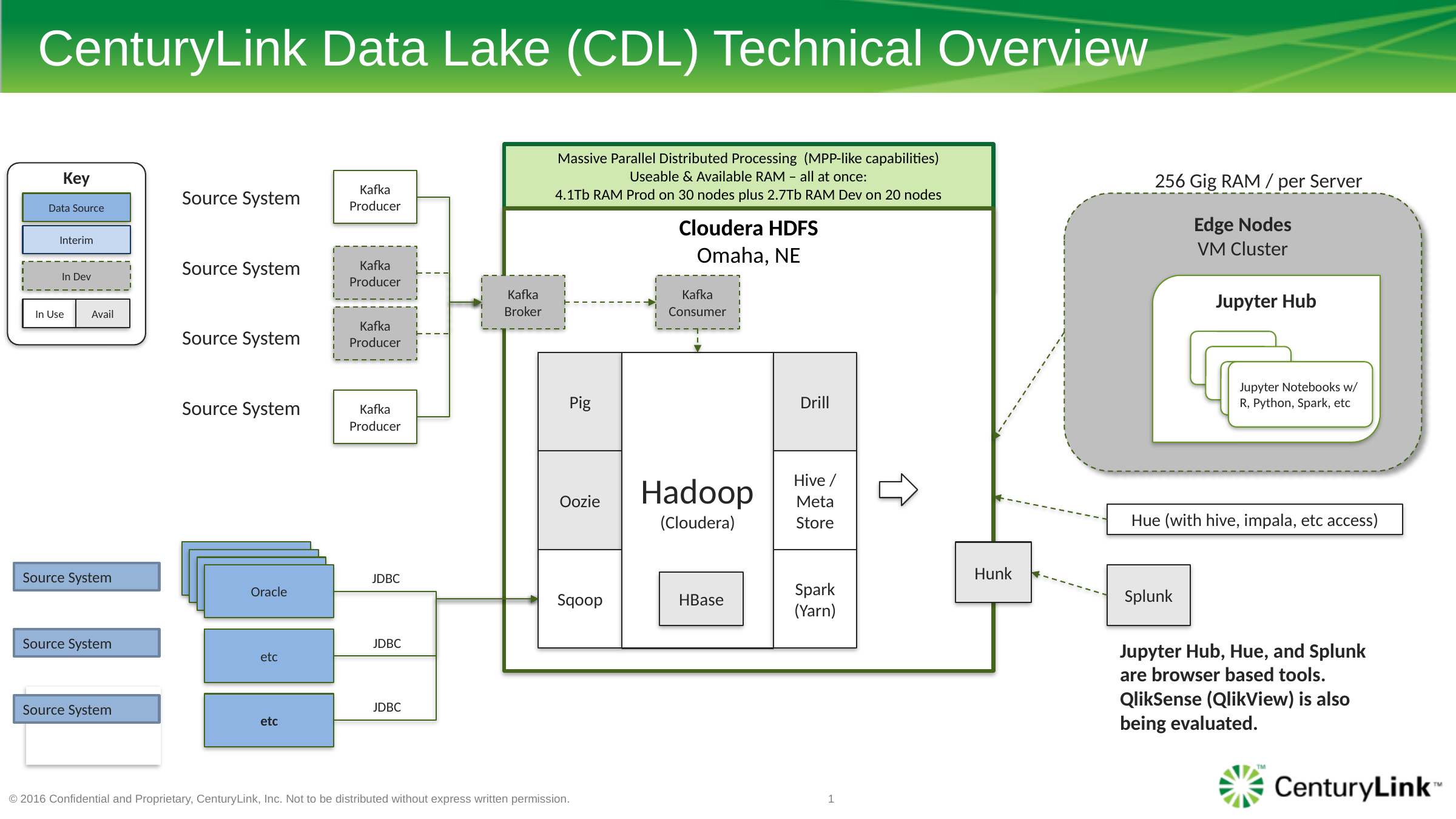

CenturyLink Data Lake (CDL) Technical Overview
Massive Parallel Distributed Processing  (MPP-like capabilities)
Useable & Available RAM – all at once:
4.1Tb RAM Prod on 30 nodes plus 2.7Tb RAM Dev on 20 nodes
Cloudera HDFS
Omaha, NE
Pig
Hadoop
(Cloudera)
Drill
Oozie
Hive / Meta Store

Sqoop
Spark (Yarn)
HBase
Key
Data Source
Interim
In Dev
In Use
Avail
256 Gig RAM / per Server
Edge Nodes
VM Cluster
Jupyter Hub

Jupyter Notebooks w/ R, Python, Spark, etc
Hue (with hive, impala, etc access)
Kafka Producer
Source System
Kafka Producer
Source System
Kafka Broker
Kafka Consumer
Kafka Producer
Source System
Source System
Kafka Producer

Source System
Oracle
JDBC
Source System
etc
JDBC
etc
JDBC
Source System
Hunk
Splunk
Jupyter Hub, Hue, and Splunk are browser based tools.  QlikSense (QlikView) is also being evaluated.